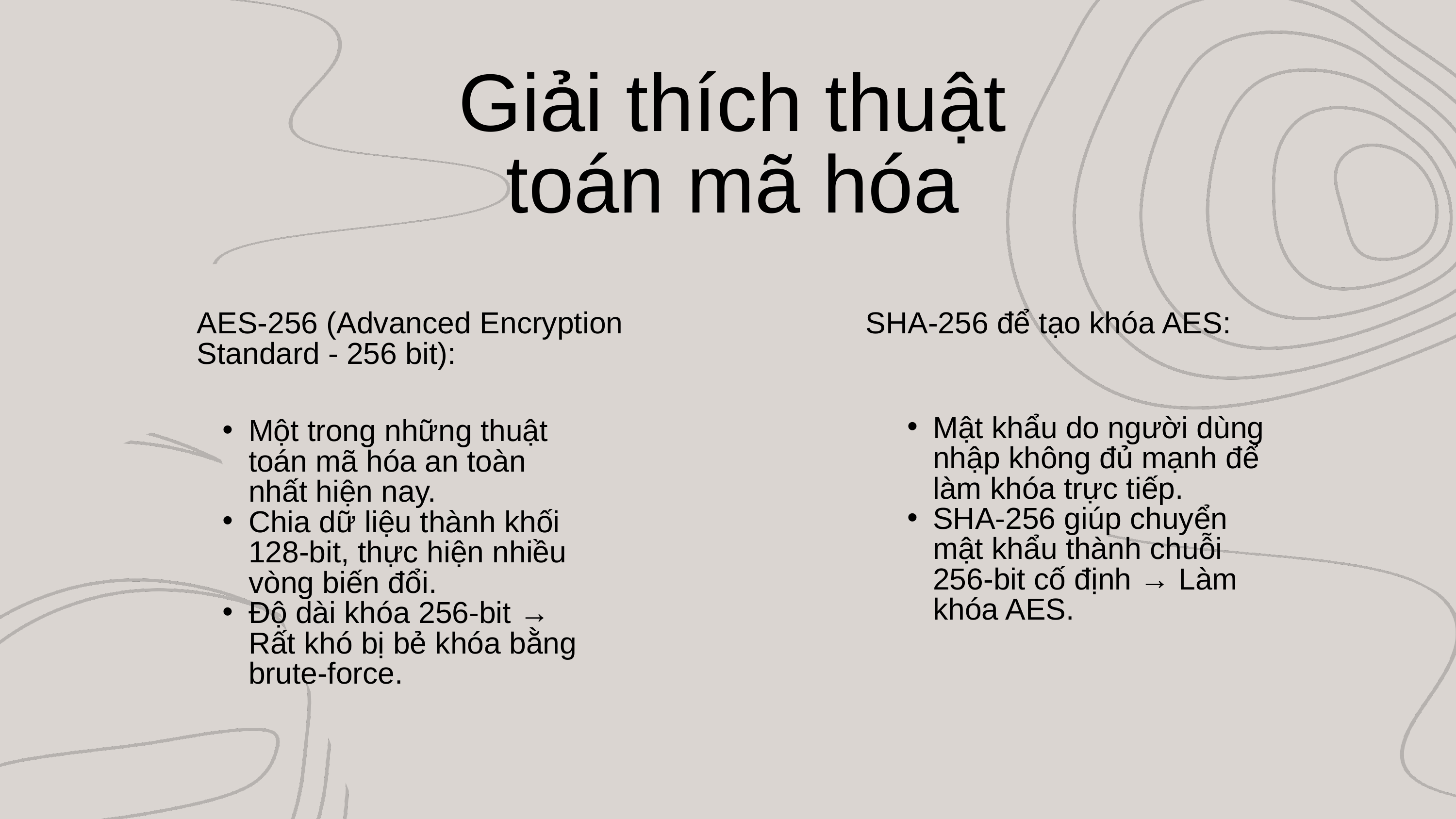

Giải thích thuật toán mã hóa
AES-256 (Advanced Encryption Standard - 256 bit):
SHA-256 để tạo khóa AES:
Mật khẩu do người dùng nhập không đủ mạnh để làm khóa trực tiếp.
SHA-256 giúp chuyển mật khẩu thành chuỗi 256-bit cố định → Làm khóa AES.
Một trong những thuật toán mã hóa an toàn nhất hiện nay.
Chia dữ liệu thành khối 128-bit, thực hiện nhiều vòng biến đổi.
Độ dài khóa 256-bit → Rất khó bị bẻ khóa bằng brute-force.